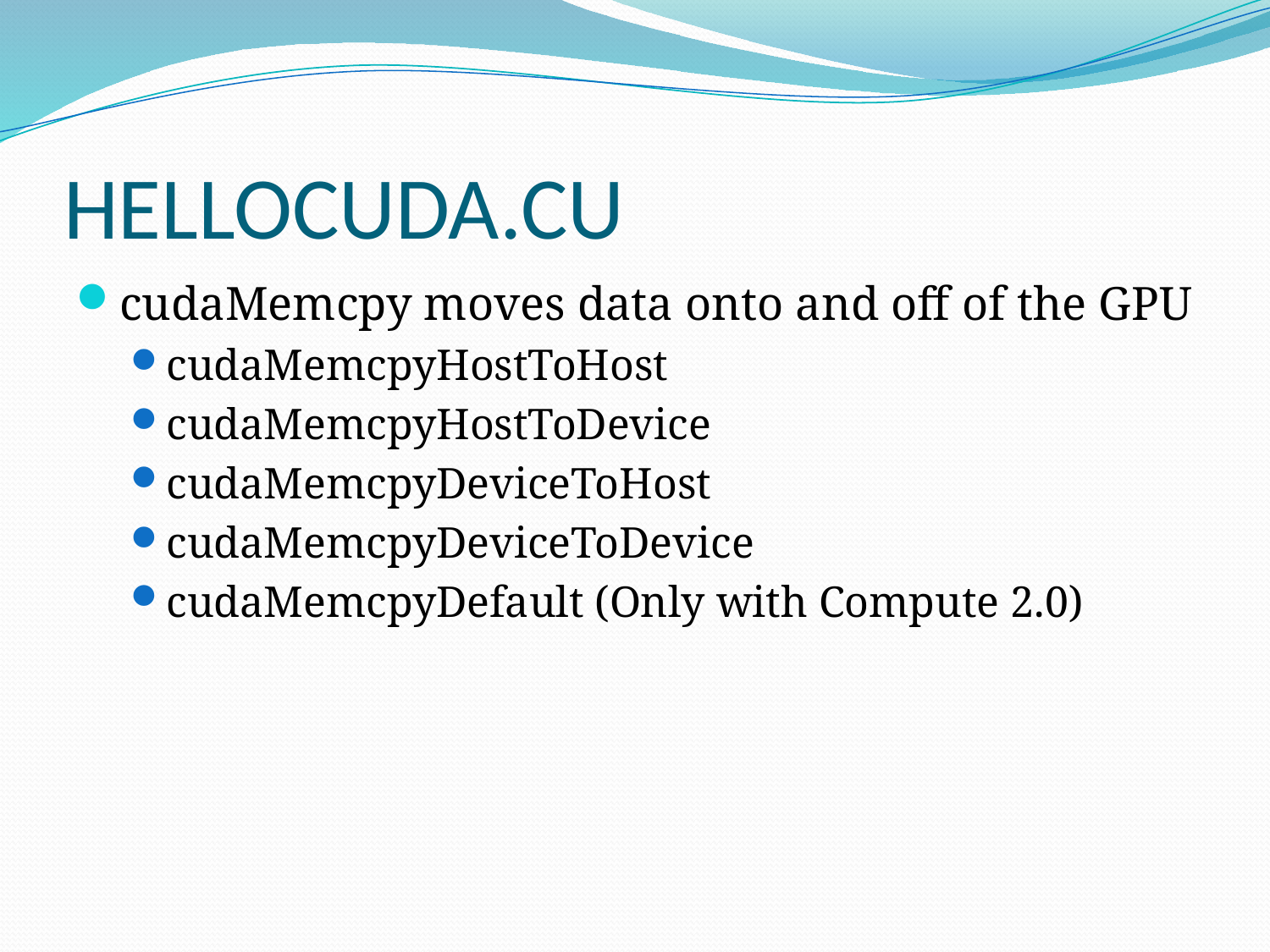

# HELLOCUDA.CU
cudaMemcpy moves data onto and off of the GPU
cudaMemcpyHostToHost
cudaMemcpyHostToDevice
cudaMemcpyDeviceToHost
cudaMemcpyDeviceToDevice
cudaMemcpyDefault (Only with Compute 2.0)